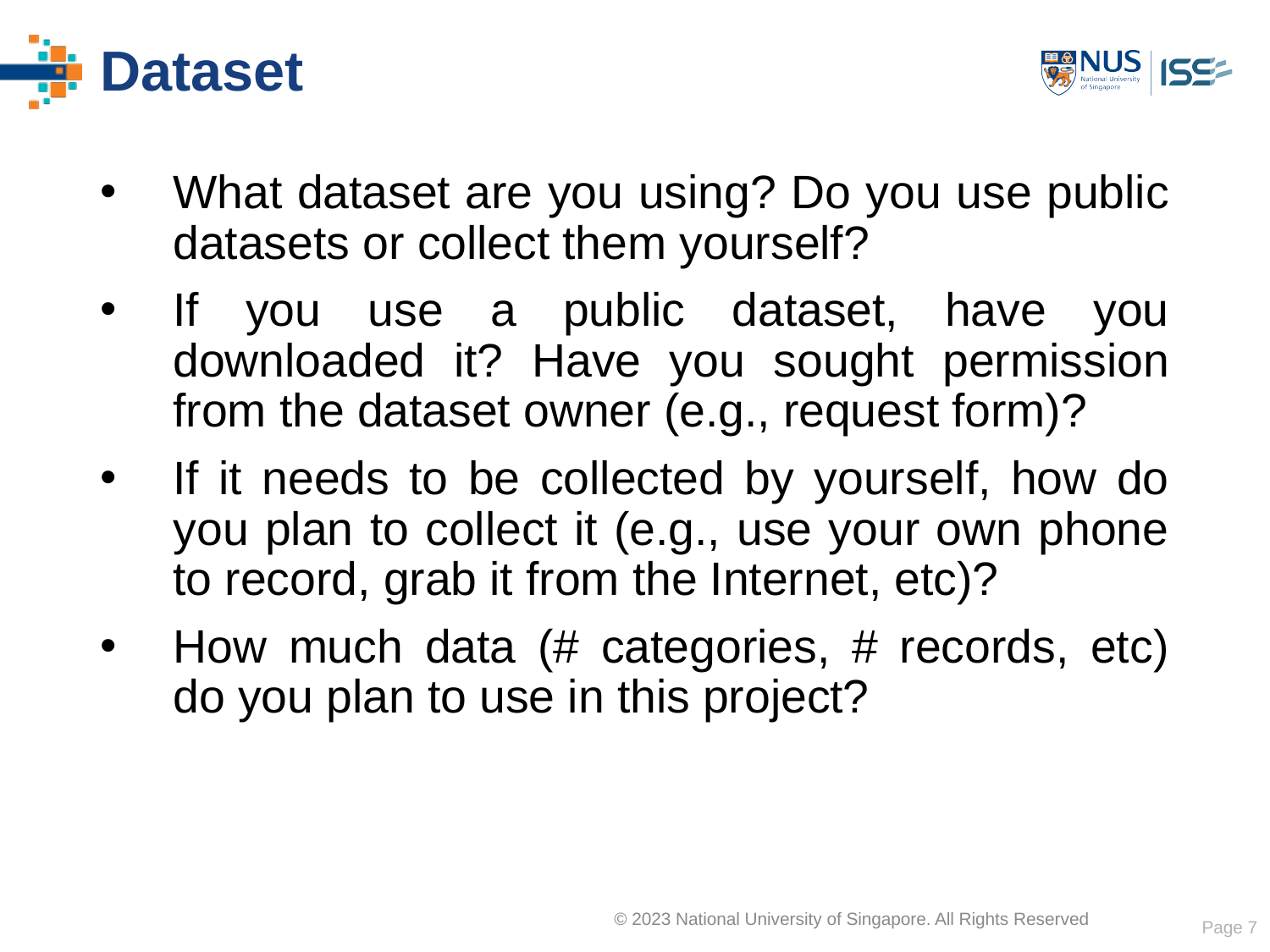

# Dataset
What dataset are you using? Do you use public datasets or collect them yourself?
If you use a public dataset, have you downloaded it? Have you sought permission from the dataset owner (e.g., request form)?
If it needs to be collected by yourself, how do you plan to collect it (e.g., use your own phone to record, grab it from the Internet, etc)?
How much data (# categories, # records, etc) do you plan to use in this project?
Page 7